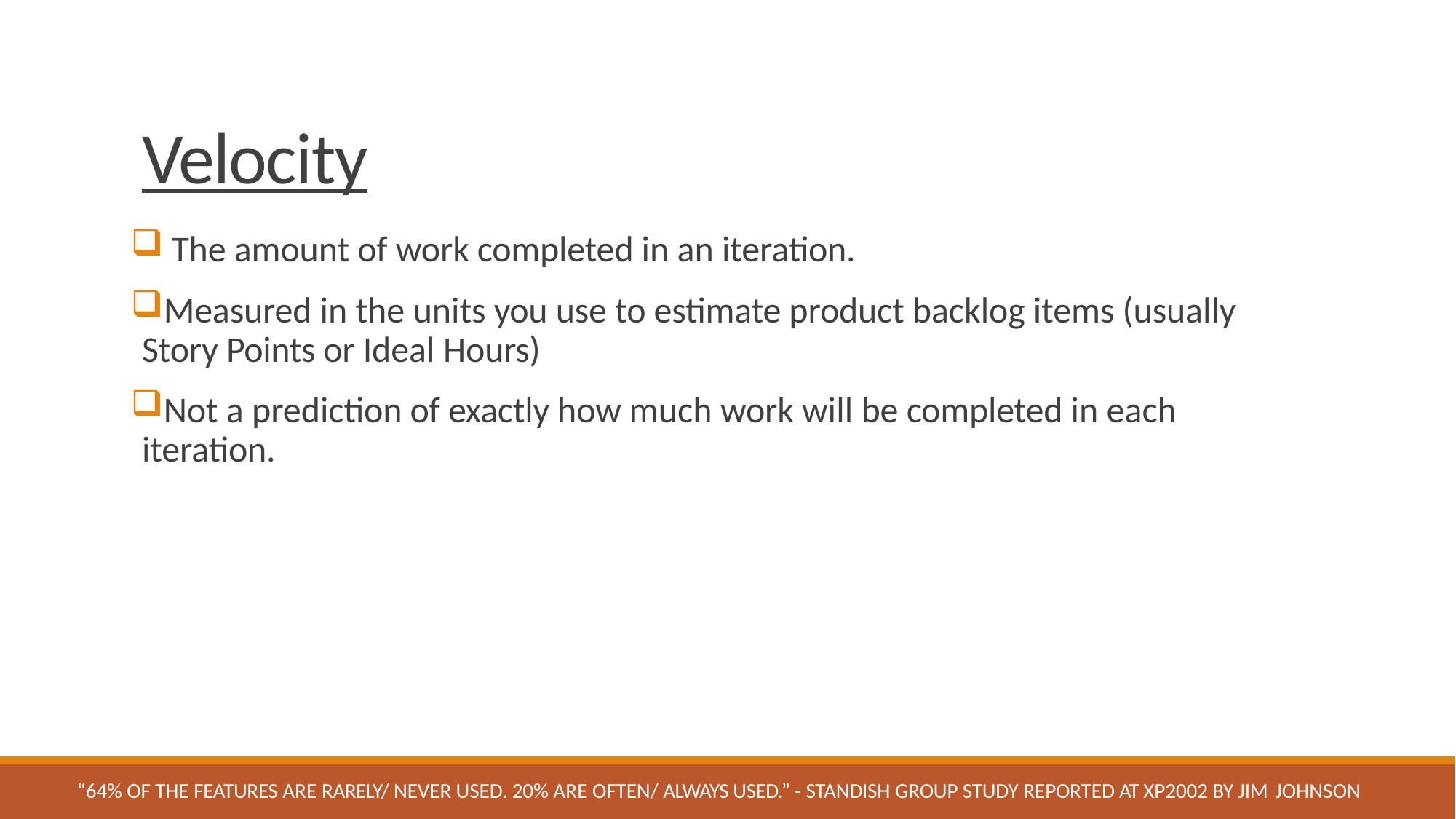

# Velocity
The amount of work completed in an iteration.
Measured in the units you use to estimate product backlog items (usually  Story Points or Ideal Hours)
Not a prediction of exactly how much work will be completed in each  iteration.
“64% OF THE FEATURES ARE RARELY/ NEVER USED. 20% ARE OFTEN/ ALWAYS USED.” - STANDISH GROUP STUDY REPORTED AT XP2002 BY JIM JOHNSON